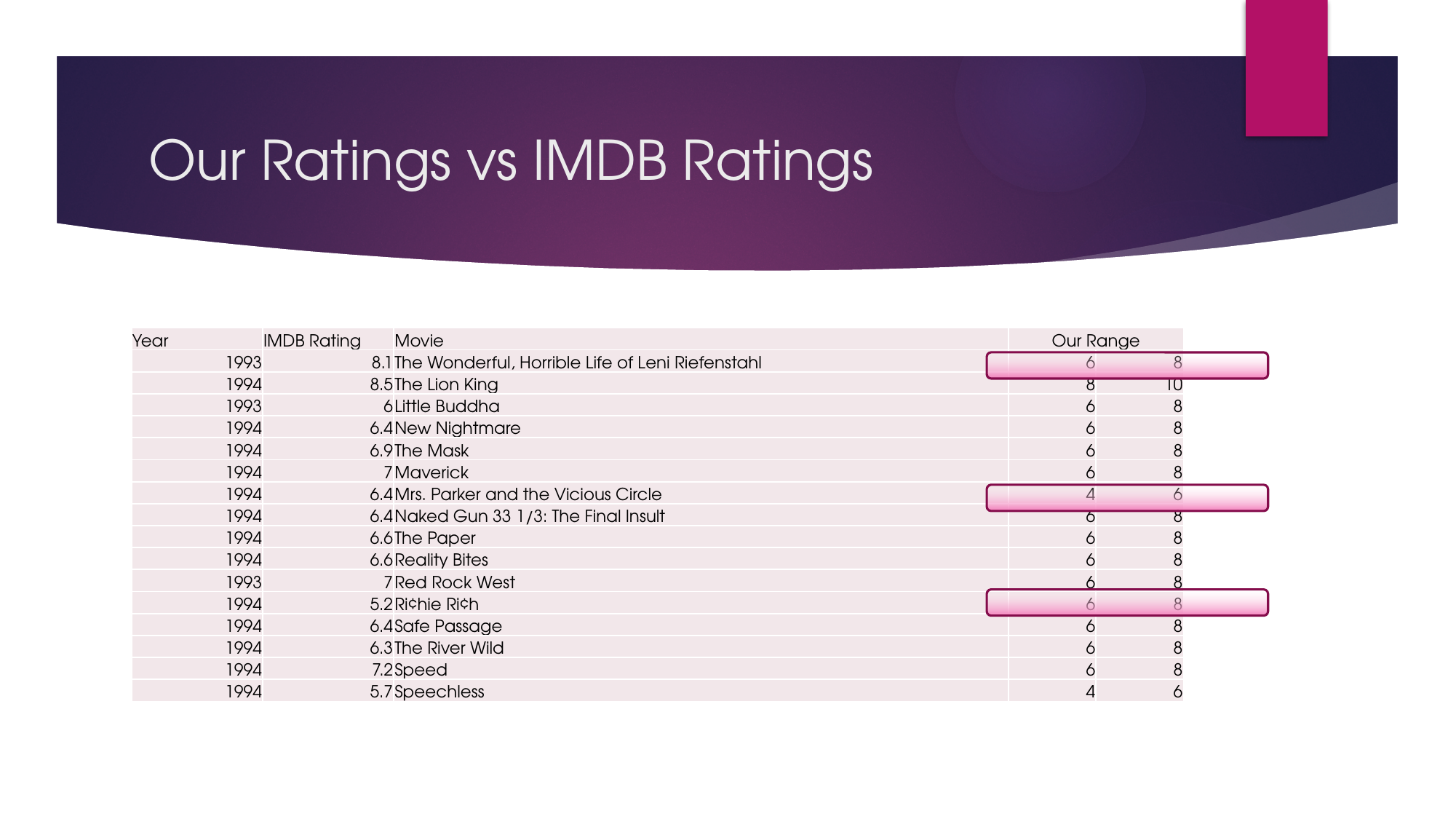

# Our Ratings vs IMDB Ratings
| Year | IMDB Rating | Movie | Our Range |  |
| --- | --- | --- | --- | --- |
| 1993 | 8.1 | The Wonderful, Horrible Life of Leni Riefenstahl | 6 | 8 |
| 1994 | 8.5 | The Lion King | 8 | 10 |
| 1993 | 6 | Little Buddha | 6 | 8 |
| 1994 | 6.4 | New Nightmare | 6 | 8 |
| 1994 | 6.9 | The Mask | 6 | 8 |
| 1994 | 7 | Maverick | 6 | 8 |
| 1994 | 6.4 | Mrs. Parker and the Vicious Circle | 4 | 6 |
| 1994 | 6.4 | Naked Gun 33 1/3: The Final Insult | 6 | 8 |
| 1994 | 6.6 | The Paper | 6 | 8 |
| 1994 | 6.6 | Reality Bites | 6 | 8 |
| 1993 | 7 | Red Rock West | 6 | 8 |
| 1994 | 5.2 | Ri¢hie Ri¢h | 6 | 8 |
| 1994 | 6.4 | Safe Passage | 6 | 8 |
| 1994 | 6.3 | The River Wild | 6 | 8 |
| 1994 | 7.2 | Speed | 6 | 8 |
| 1994 | 5.7 | Speechless | 4 | 6 |